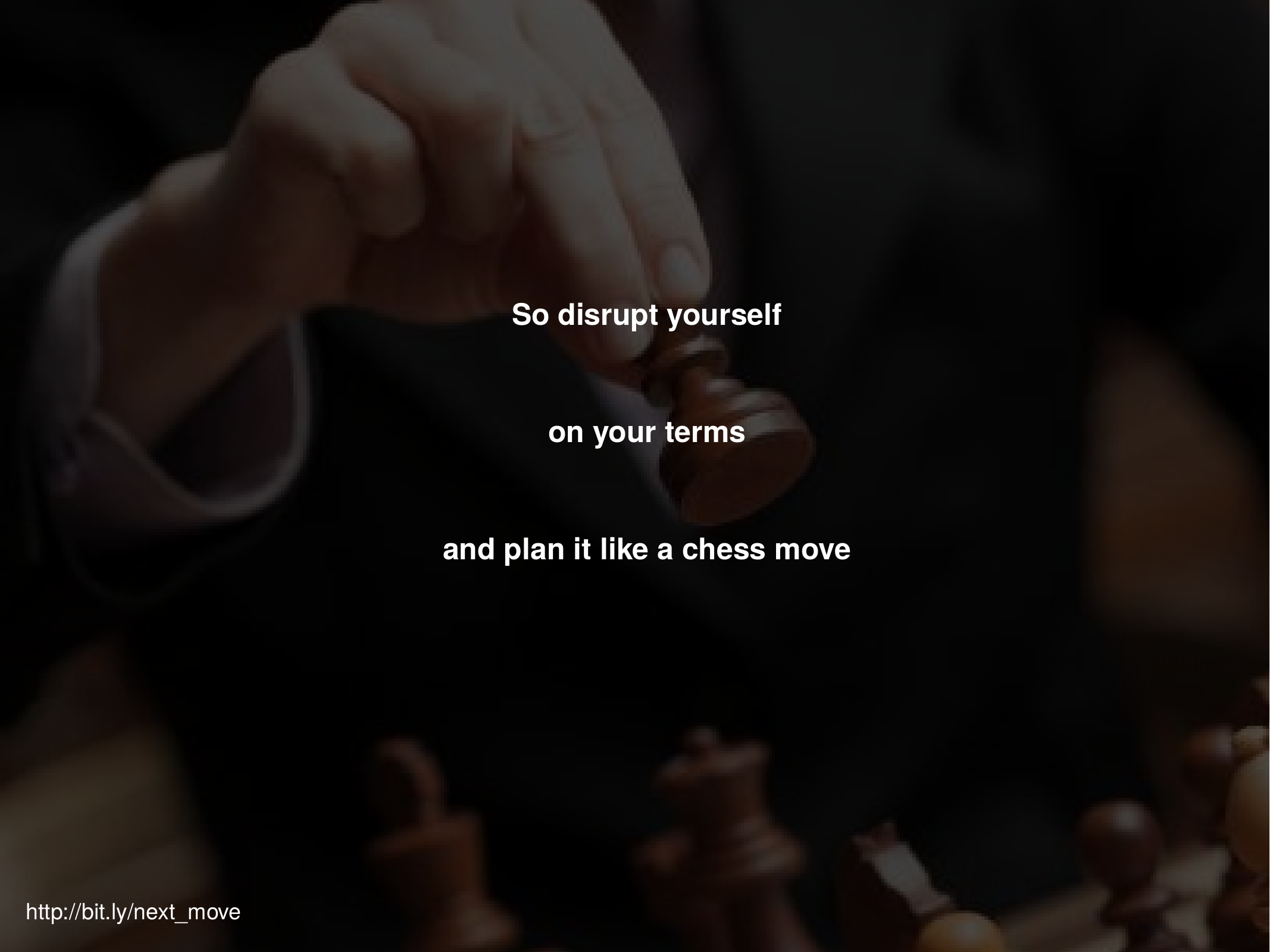

So disrupt yourself
on your terms
and plan it like a chess move